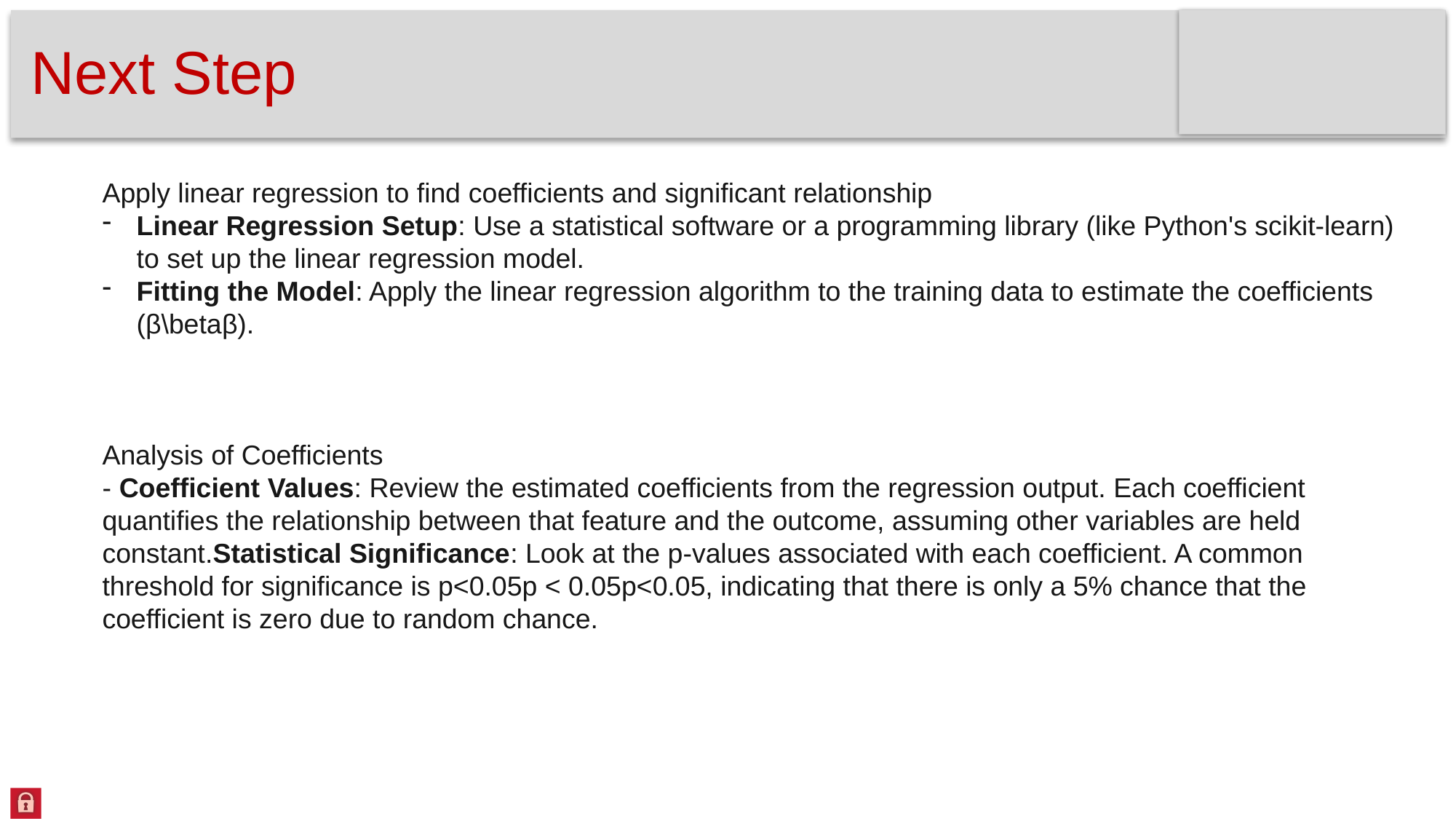

# Next Step
Apply linear regression to find coefficients and significant relationship
Linear Regression Setup: Use a statistical software or a programming library (like Python's scikit-learn) to set up the linear regression model.
Fitting the Model: Apply the linear regression algorithm to the training data to estimate the coefficients (β\betaβ).

Analysis of Coefficients
- Coefficient Values: Review the estimated coefficients from the regression output. Each coefficient quantifies the relationship between that feature and the outcome, assuming other variables are held constant.Statistical Significance: Look at the p-values associated with each coefficient. A common threshold for significance is p<0.05p < 0.05p<0.05, indicating that there is only a 5% chance that the coefficient is zero due to random chance.